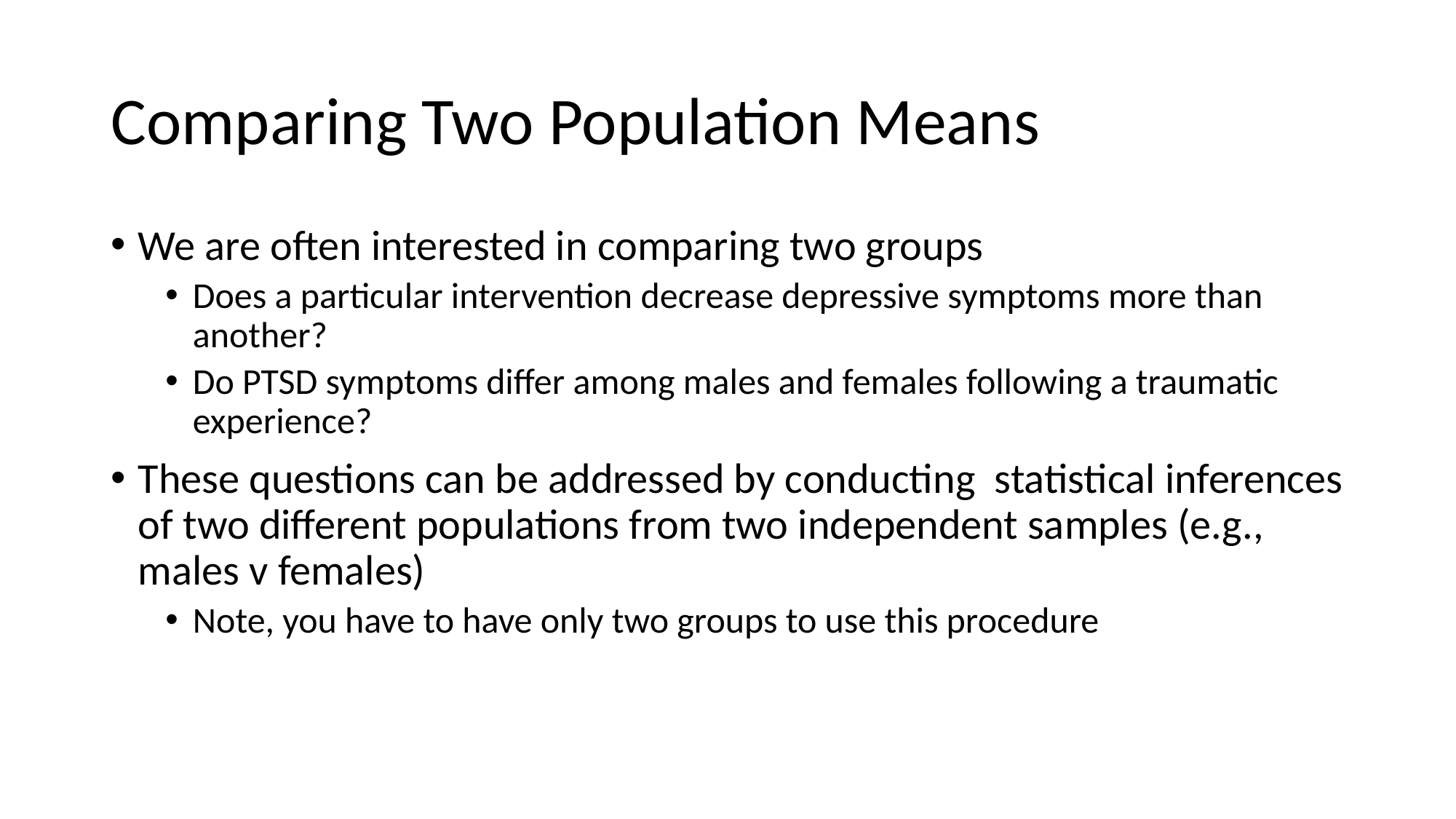

# Comparing Two Population Means
We are often interested in comparing two groups
Does a particular intervention decrease depressive symptoms more than another?
Do PTSD symptoms differ among males and females following a traumatic experience?
These questions can be addressed by conducting  statistical inferences of two different populations from two independent samples (e.g., males v females)
Note, you have to have only two groups to use this procedure